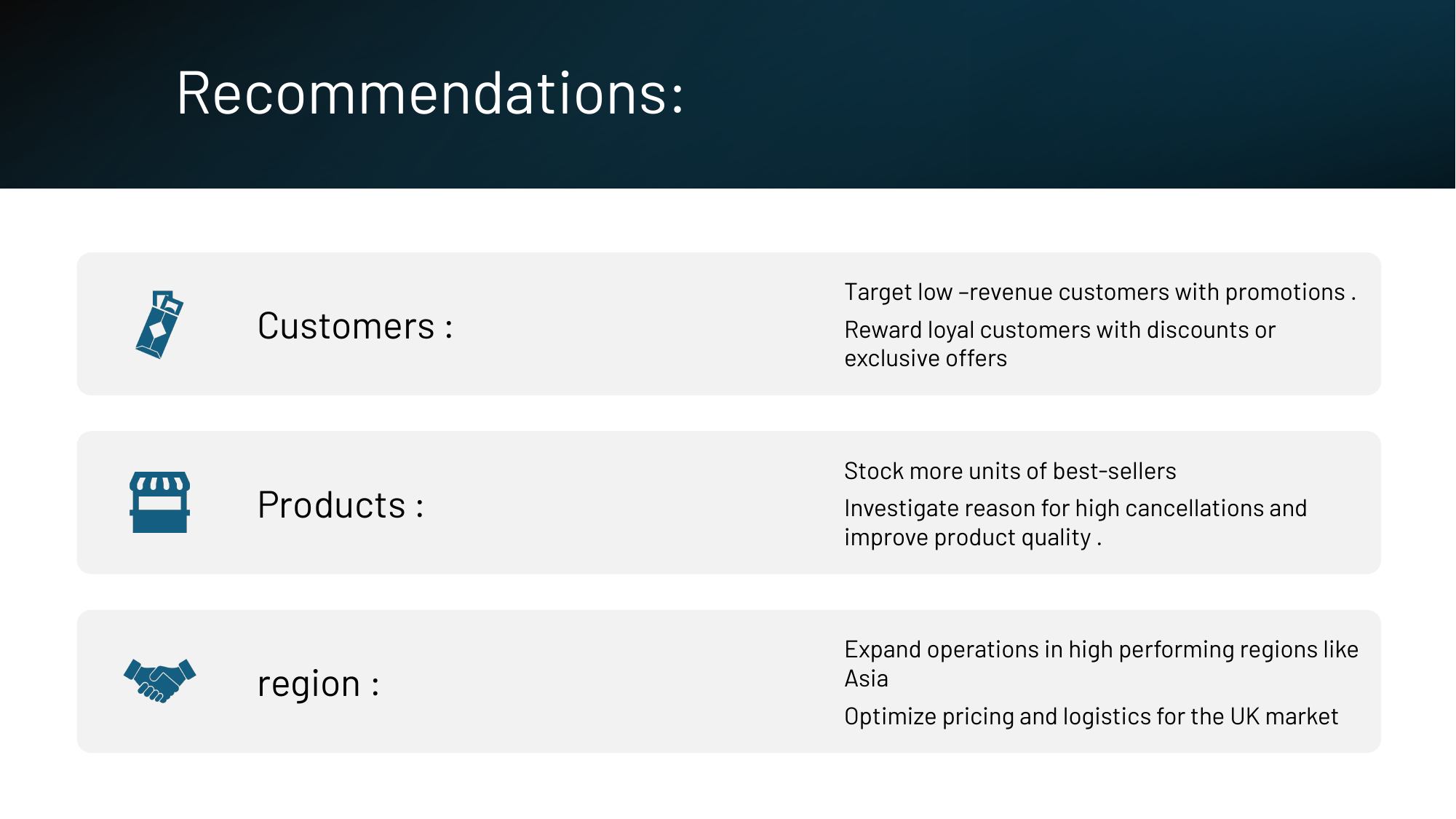

# Recommendations:
Customers :
Target low –revenue customers with promotions .
Reward loyal customers with discounts or exclusive offers
Products :
Stock more units of best-sellers
Investigate reason for high cancellations and improve product quality .
region :
Expand operations in high performing regions like Asia
Optimize pricing and logistics for the UK market